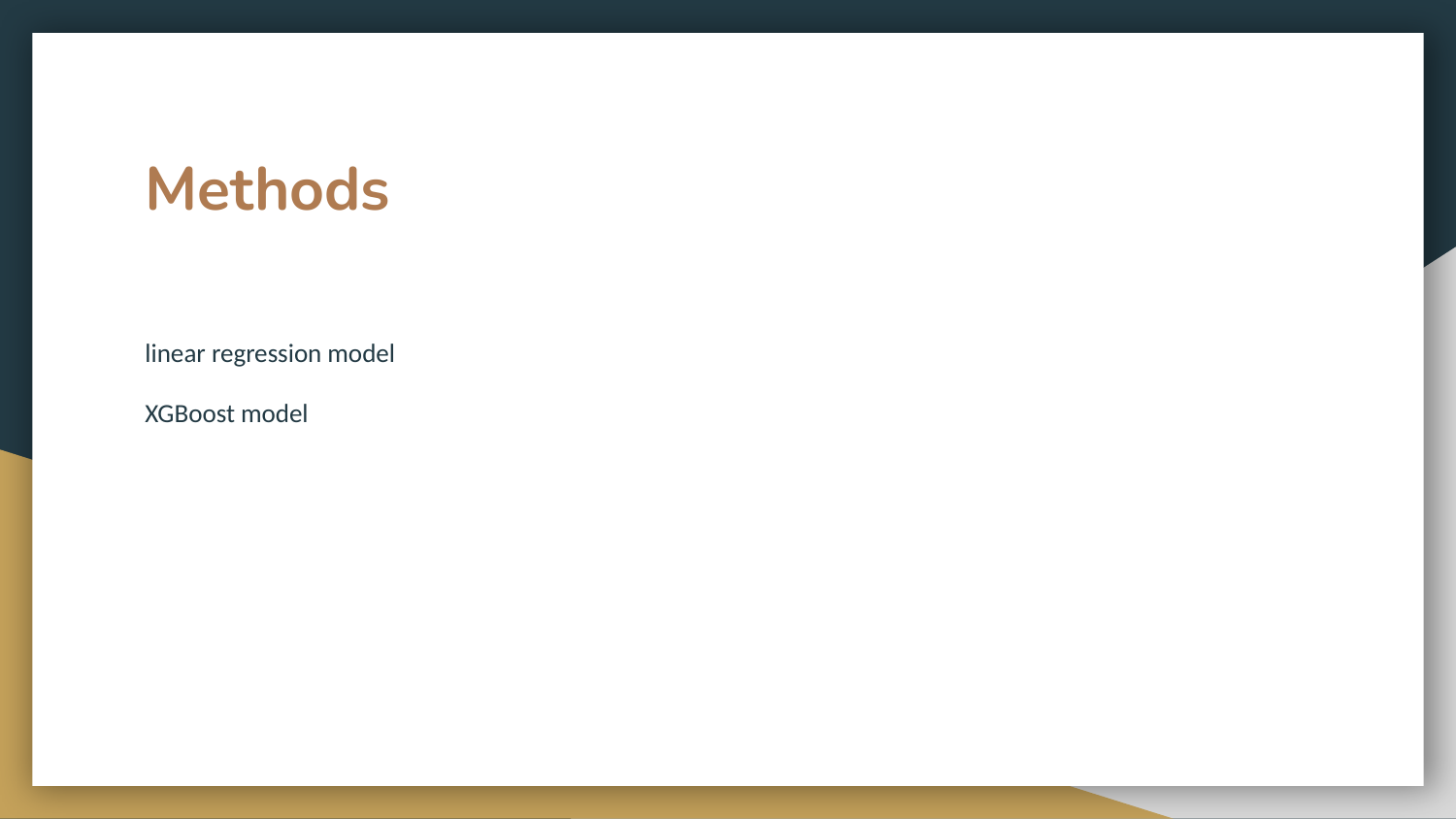

# Methods
linear regression model
XGBoost model